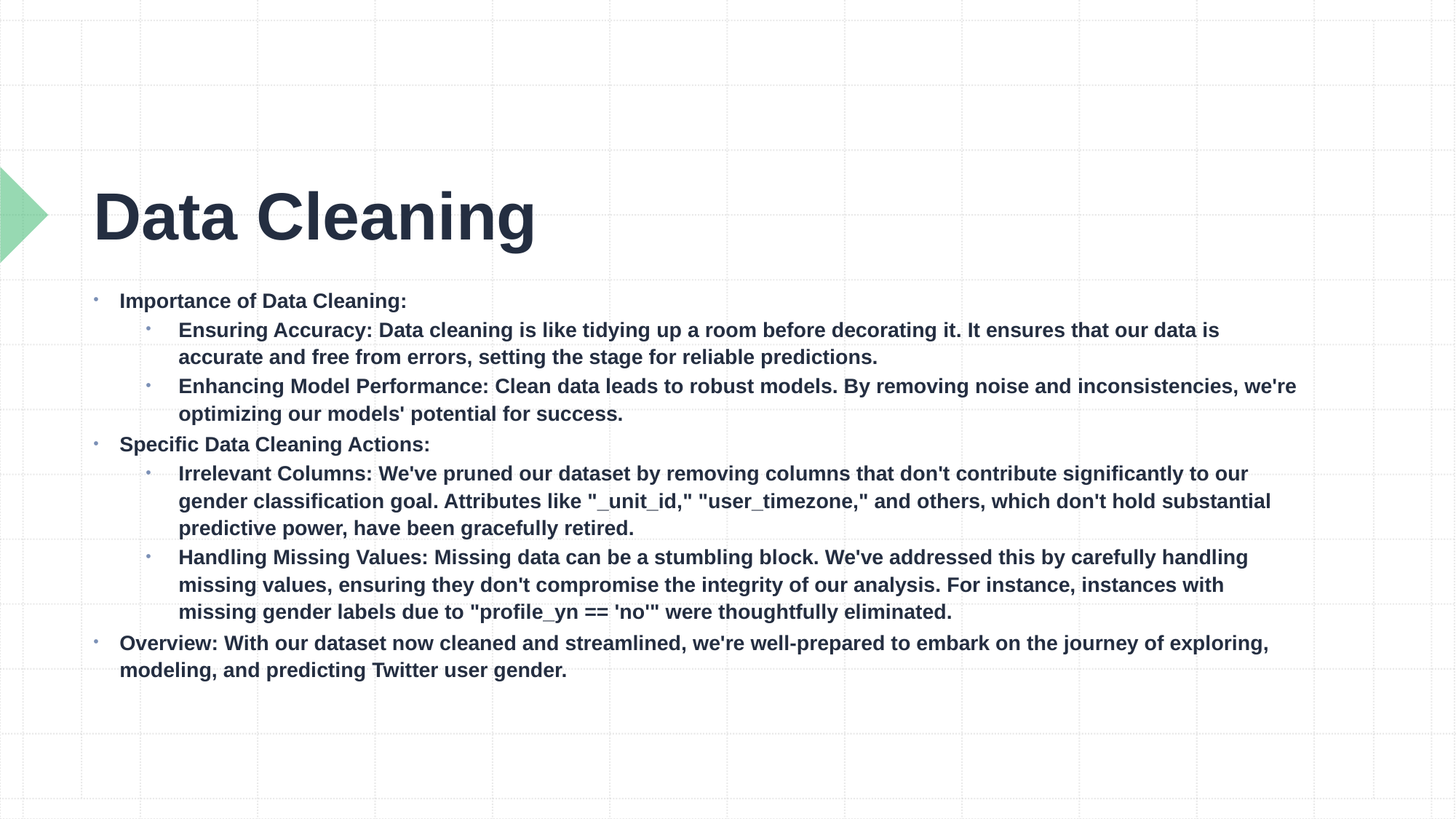

# Data Cleaning
Importance of Data Cleaning:
Ensuring Accuracy: Data cleaning is like tidying up a room before decorating it. It ensures that our data is accurate and free from errors, setting the stage for reliable predictions.
Enhancing Model Performance: Clean data leads to robust models. By removing noise and inconsistencies, we're optimizing our models' potential for success.
Specific Data Cleaning Actions:
Irrelevant Columns: We've pruned our dataset by removing columns that don't contribute significantly to our gender classification goal. Attributes like "_unit_id," "user_timezone," and others, which don't hold substantial predictive power, have been gracefully retired.
Handling Missing Values: Missing data can be a stumbling block. We've addressed this by carefully handling missing values, ensuring they don't compromise the integrity of our analysis. For instance, instances with missing gender labels due to "profile_yn == 'no'" were thoughtfully eliminated.
Overview: With our dataset now cleaned and streamlined, we're well-prepared to embark on the journey of exploring, modeling, and predicting Twitter user gender.